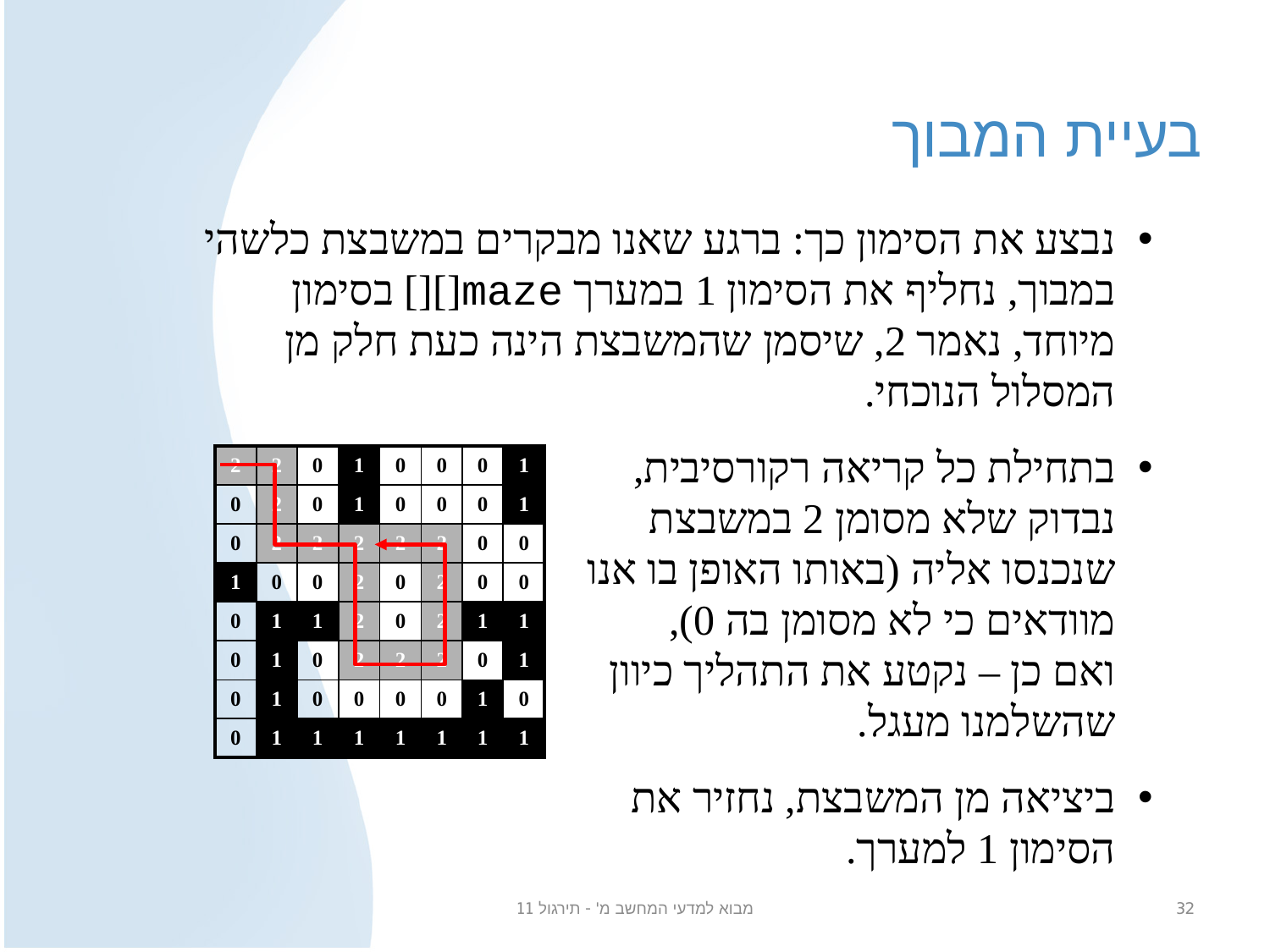

# בעיית המבוך
נבצע את הסימון כך: ברגע שאנו מבקרים במשבצת כלשהי במבוך, נחליף את הסימון 1 במערך maze[][] בסימון מיוחד, נאמר 2, שיסמן שהמשבצת הינה כעת חלק מן המסלול הנוכחי.
בתחילת כל קריאה רקורסיבית,
נבדוק שלא מסומן 2 במשבצת
שנכנסו אליה (באותו האופן בו אנו
מוודאים כי לא מסומן בה 0),
ואם כן – נקטע את התהליך כיוון
שהשלמנו מעגל.
ביציאה מן המשבצת, נחזיר את
הסימון 1 למערך.
| 2 | 2 | 0 | 1 | 0 | 0 | 0 | 1 |
| --- | --- | --- | --- | --- | --- | --- | --- |
| 0 | 2 | 0 | 1 | 0 | 0 | 0 | 1 |
| 0 | 2 | 2 | 2 | 2 | 2 | 0 | 0 |
| 1 | 0 | 0 | 2 | 0 | 2 | 0 | 0 |
| 0 | 1 | 1 | 2 | 0 | 2 | 1 | 1 |
| 0 | 1 | 0 | 2 | 2 | 2 | 0 | 1 |
| 0 | 1 | 0 | 0 | 0 | 0 | 1 | 0 |
| 0 | 1 | 1 | 1 | 1 | 1 | 1 | 1 |

מבוא למדעי המחשב מ' - תירגול 11
32